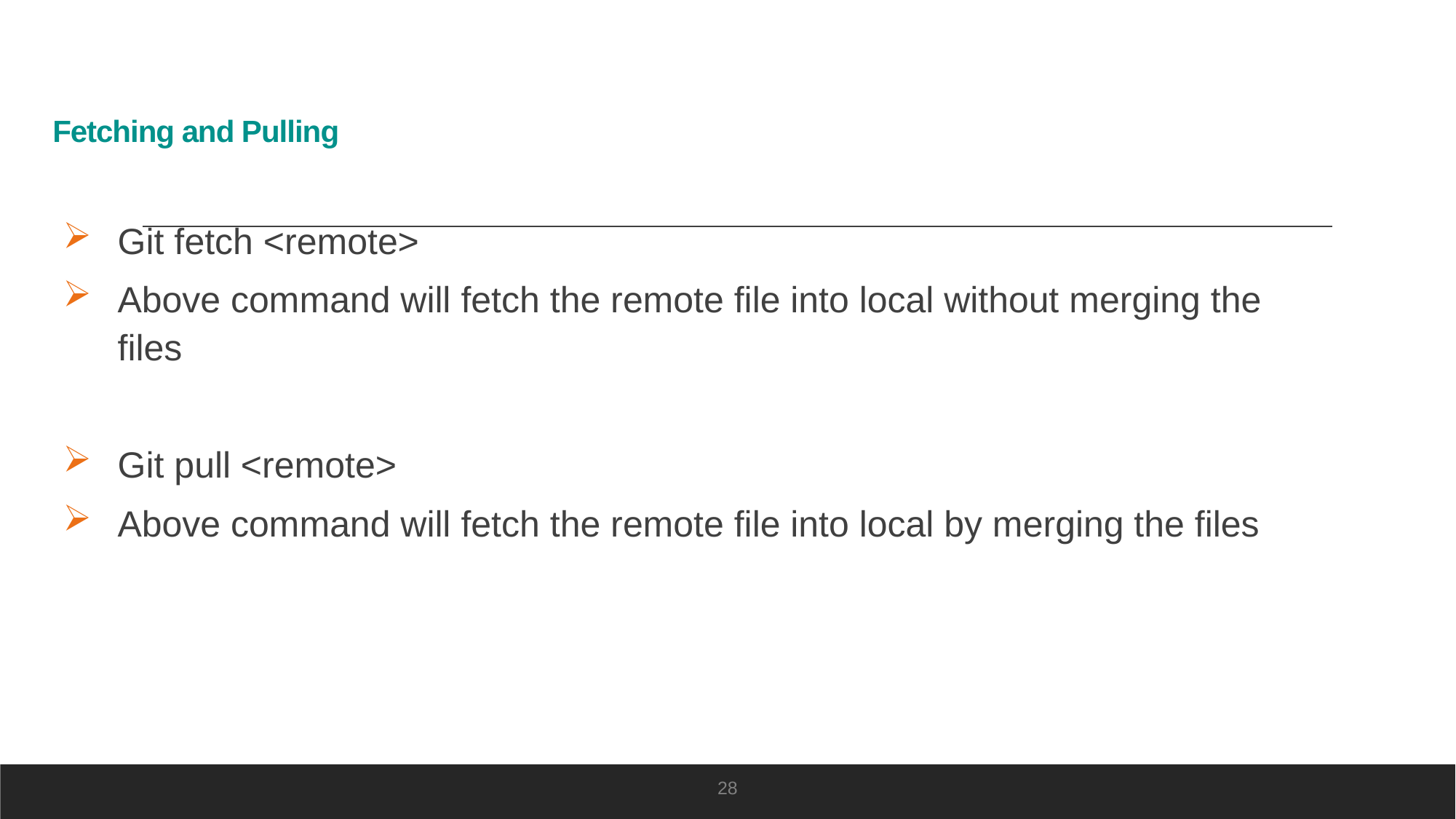

# Fetching and Pulling
Git fetch <remote>
Above command will fetch the remote file into local without merging the files

Git pull <remote>
Above command will fetch the remote file into local by merging the files